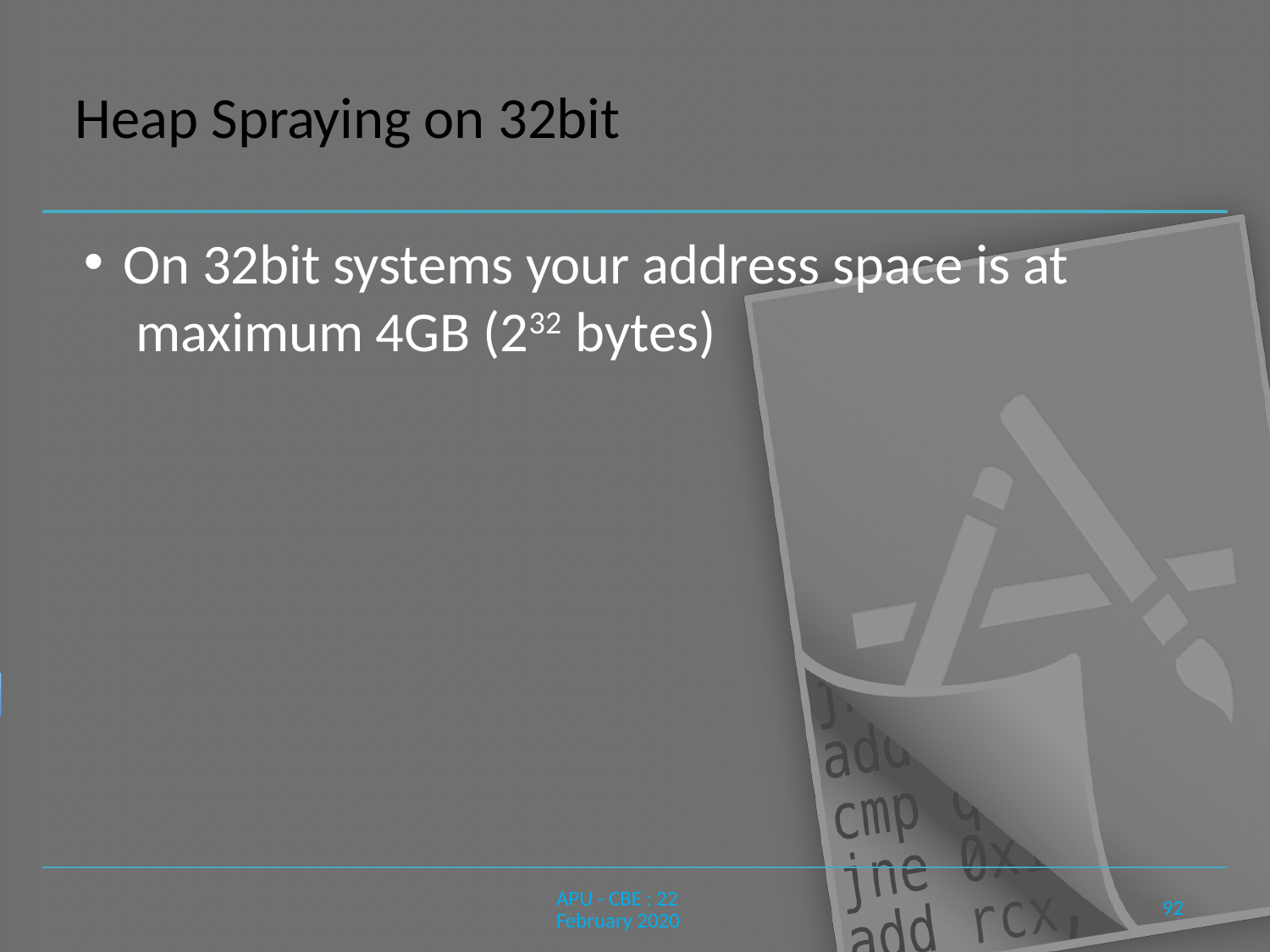

# Heap Spraying on 32bit

On 32bit systems your address space is at  maximum 4GB (232 bytes)

92
APU - CBE : 22 February 2020